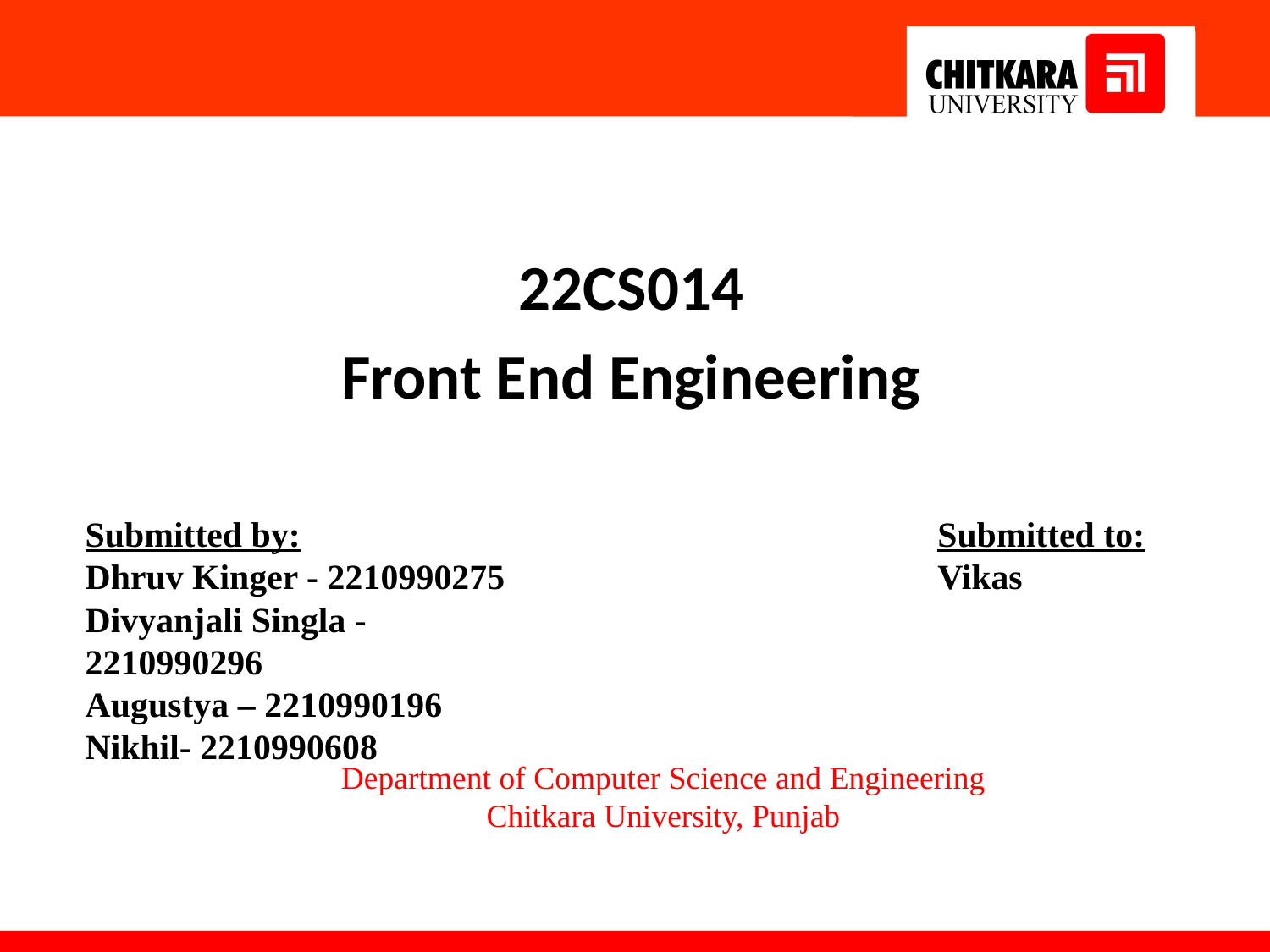

22CS014
Front End Engineering

Submitted by:
Dhruv Kinger - 2210990275
Divyanjali Singla - 2210990296
Augustya – 2210990196
Nikhil- 2210990608
Submitted to:
Vikas
Department of Computer Science and Engineering
Chitkara University, Punjab